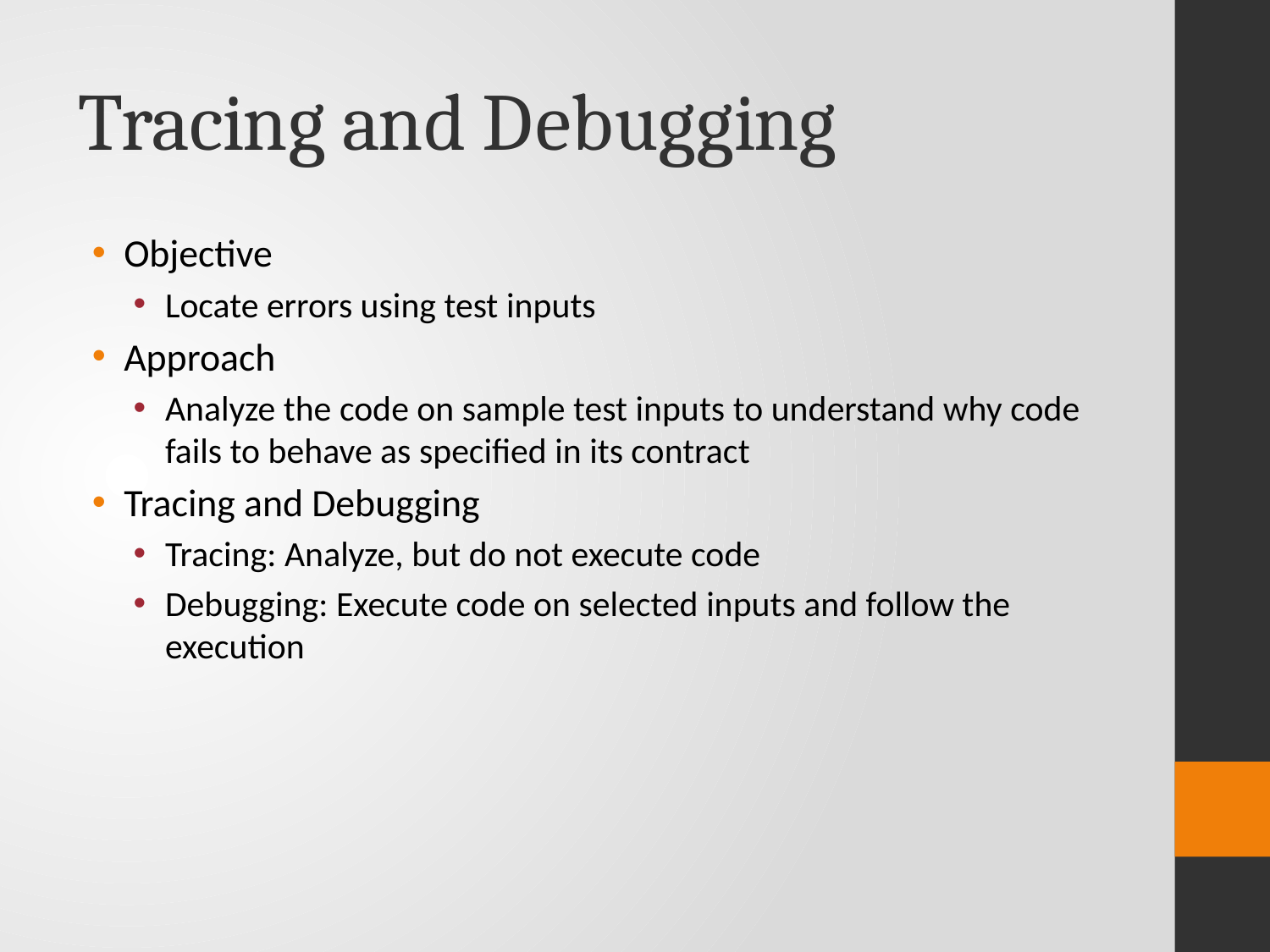

# Tracing and Debugging
Objective
Locate errors using test inputs
Approach
Analyze the code on sample test inputs to understand why code fails to behave as specified in its contract
Tracing and Debugging
Tracing: Analyze, but do not execute code
Debugging: Execute code on selected inputs and follow the execution